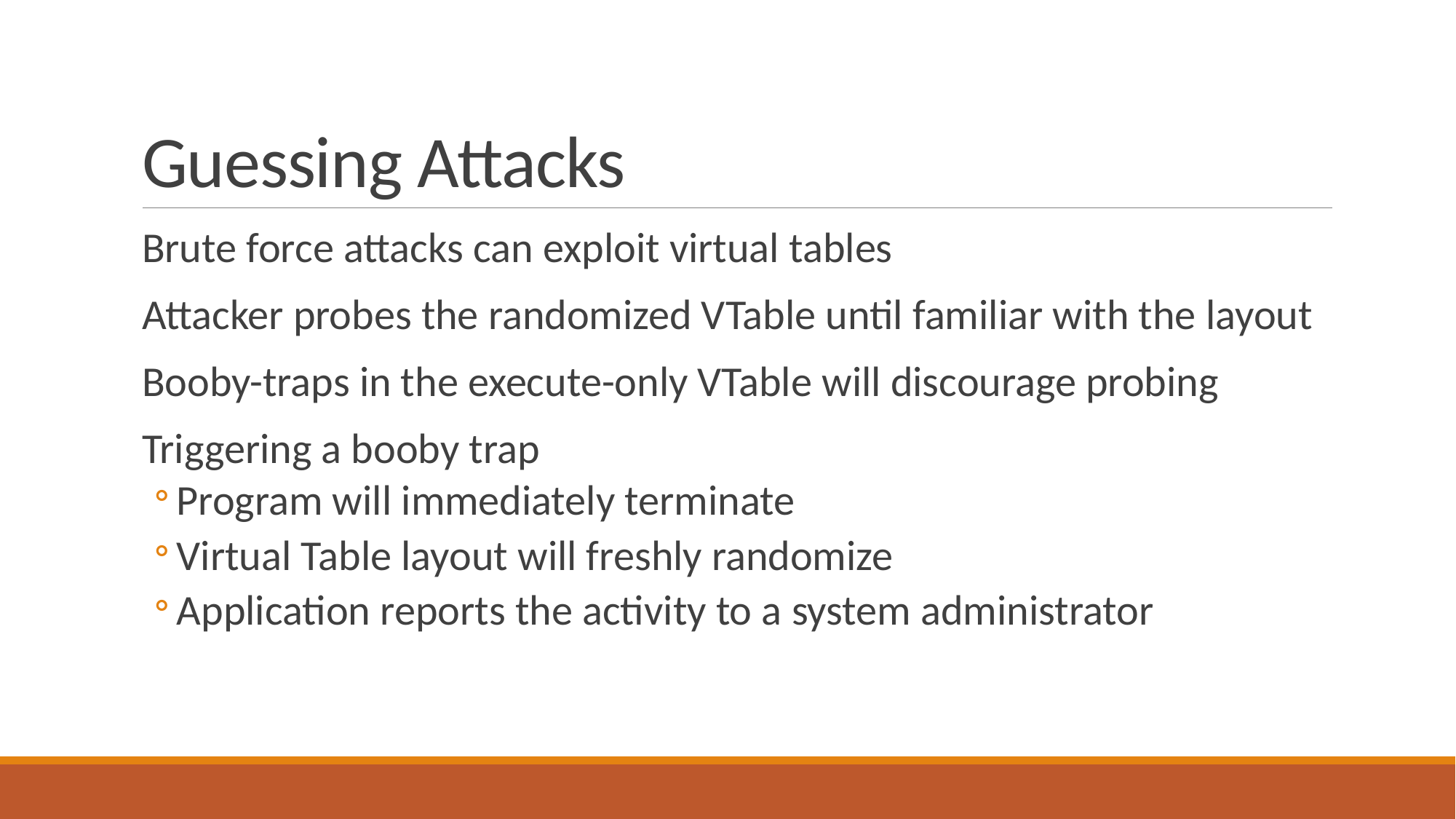

# Guessing Attacks
Brute force attacks can exploit virtual tables
Attacker probes the randomized VTable until familiar with the layout
Booby-traps in the execute-only VTable will discourage probing
Triggering a booby trap
Program will immediately terminate
Virtual Table layout will freshly randomize
Application reports the activity to a system administrator